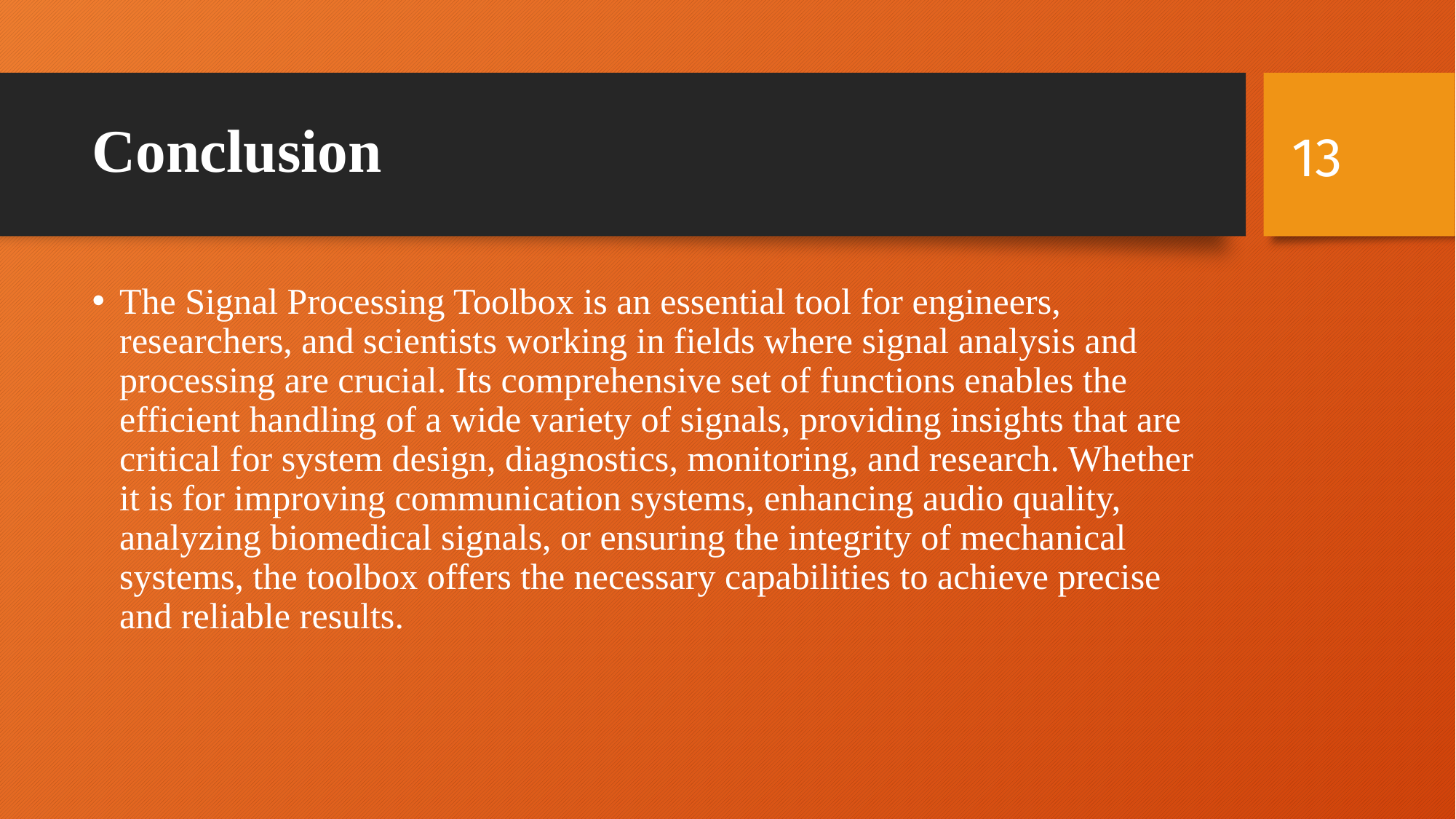

# Conclusion
13
The Signal Processing Toolbox is an essential tool for engineers, researchers, and scientists working in fields where signal analysis and processing are crucial. Its comprehensive set of functions enables the efficient handling of a wide variety of signals, providing insights that are critical for system design, diagnostics, monitoring, and research. Whether it is for improving communication systems, enhancing audio quality, analyzing biomedical signals, or ensuring the integrity of mechanical systems, the toolbox offers the necessary capabilities to achieve precise and reliable results.